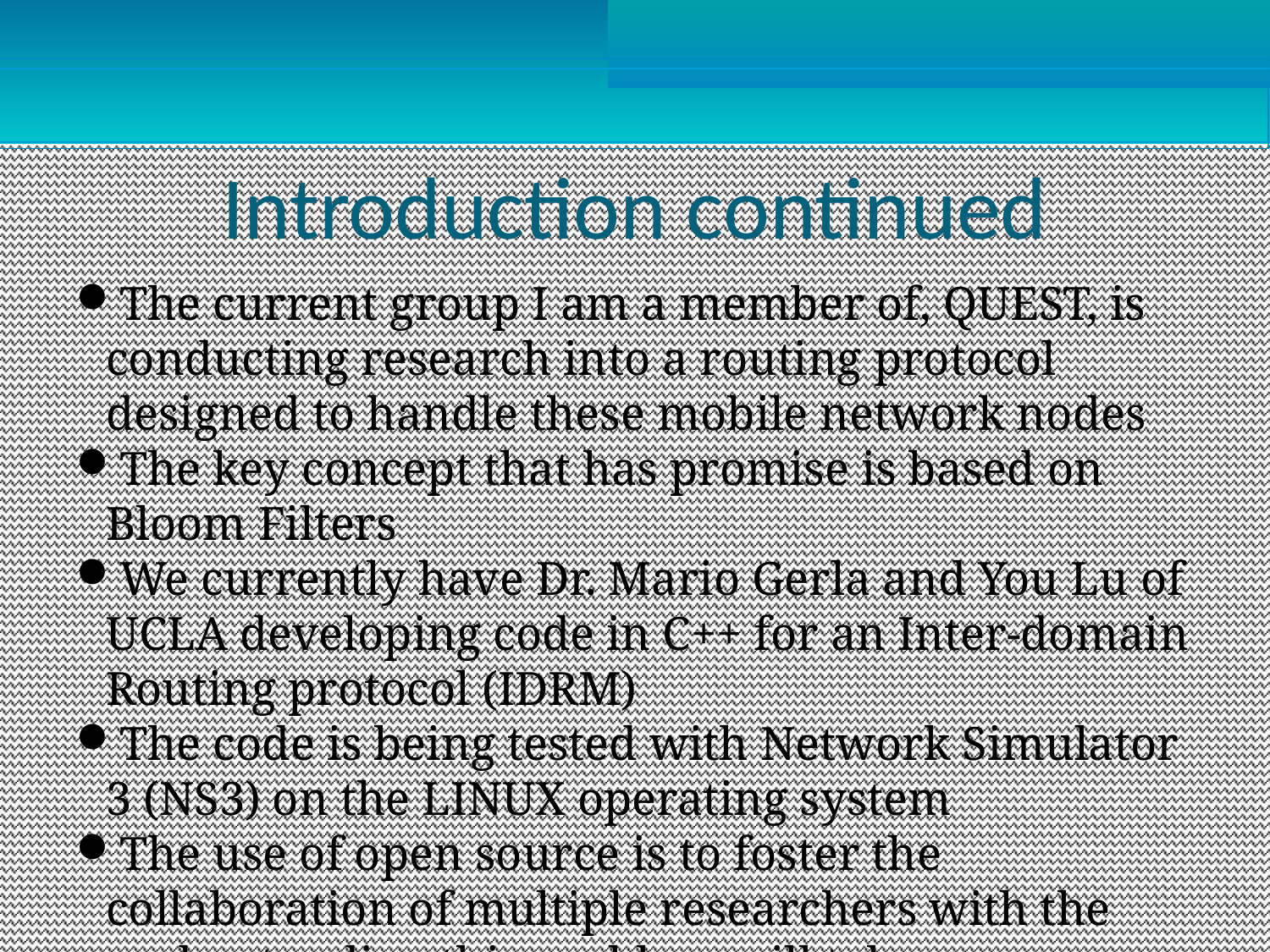

Introduction continued
The current group I am a member of, QUEST, is conducting research into a routing protocol designed to handle these mobile network nodes
The key concept that has promise is based on Bloom Filters
We currently have Dr. Mario Gerla and You Lu of UCLA developing code in C++ for an Inter-domain Routing protocol (IDRM)
The code is being tested with Network Simulator 3 (NS3) on the LINUX operating system
The use of open source is to foster the collaboration of multiple researchers with the understanding this problem will take contributions from many